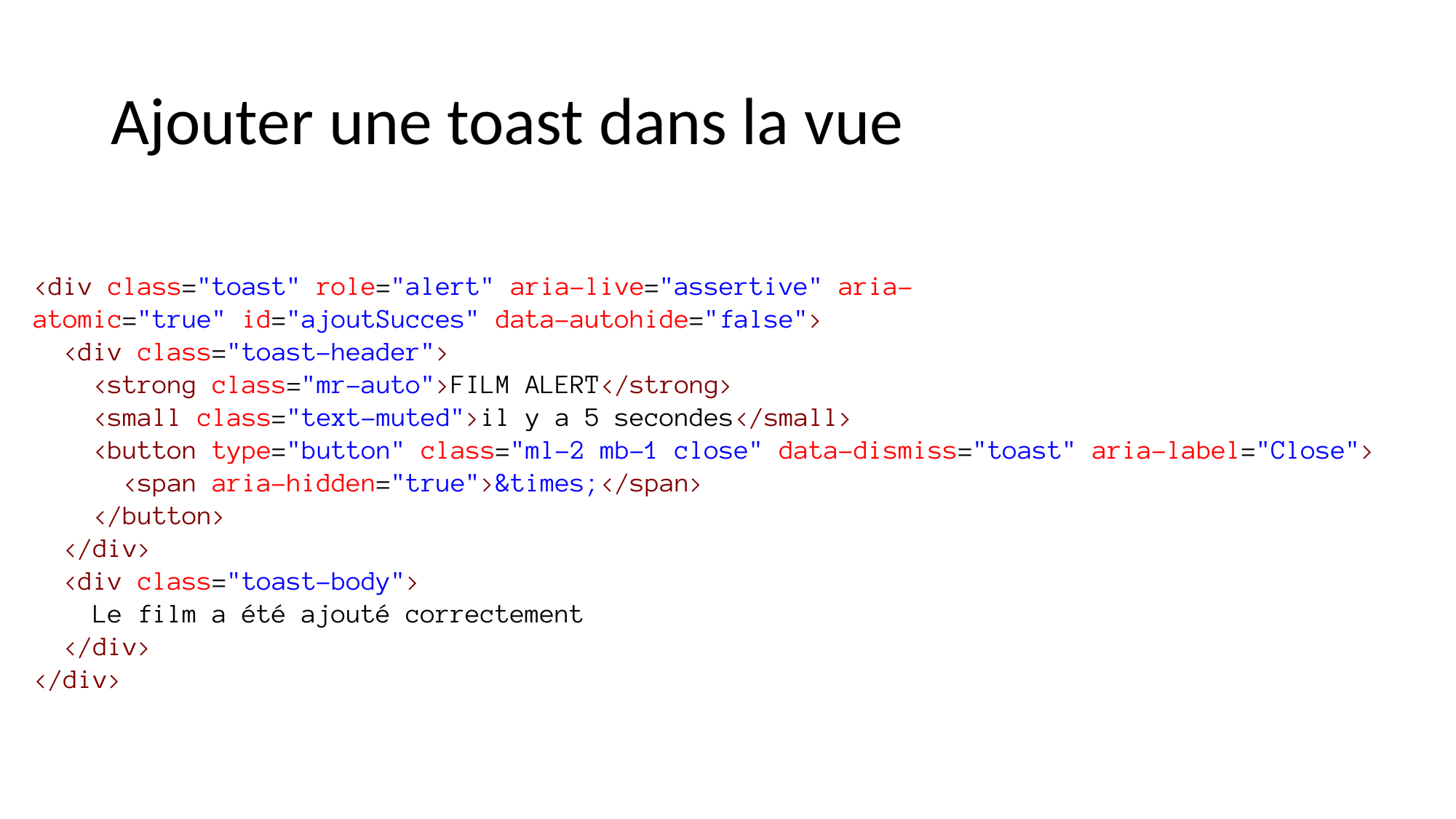

# Ajouter une toast dans la vue
<div class="toast" role="alert" aria-live="assertive" aria-atomic="true" id="ajoutSucces" data-autohide="false">
  <div class="toast-header">
    <strong class="mr-auto">FILM ALERT</strong>
    <small class="text-muted">il y a 5 secondes</small>
    <button type="button" class="ml-2 mb-1 close" data-dismiss="toast" aria-label="Close">
      <span aria-hidden="true">&times;</span>
    </button>
  </div>
  <div class="toast-body">
    Le film a été ajouté correctement
  </div>
</div>